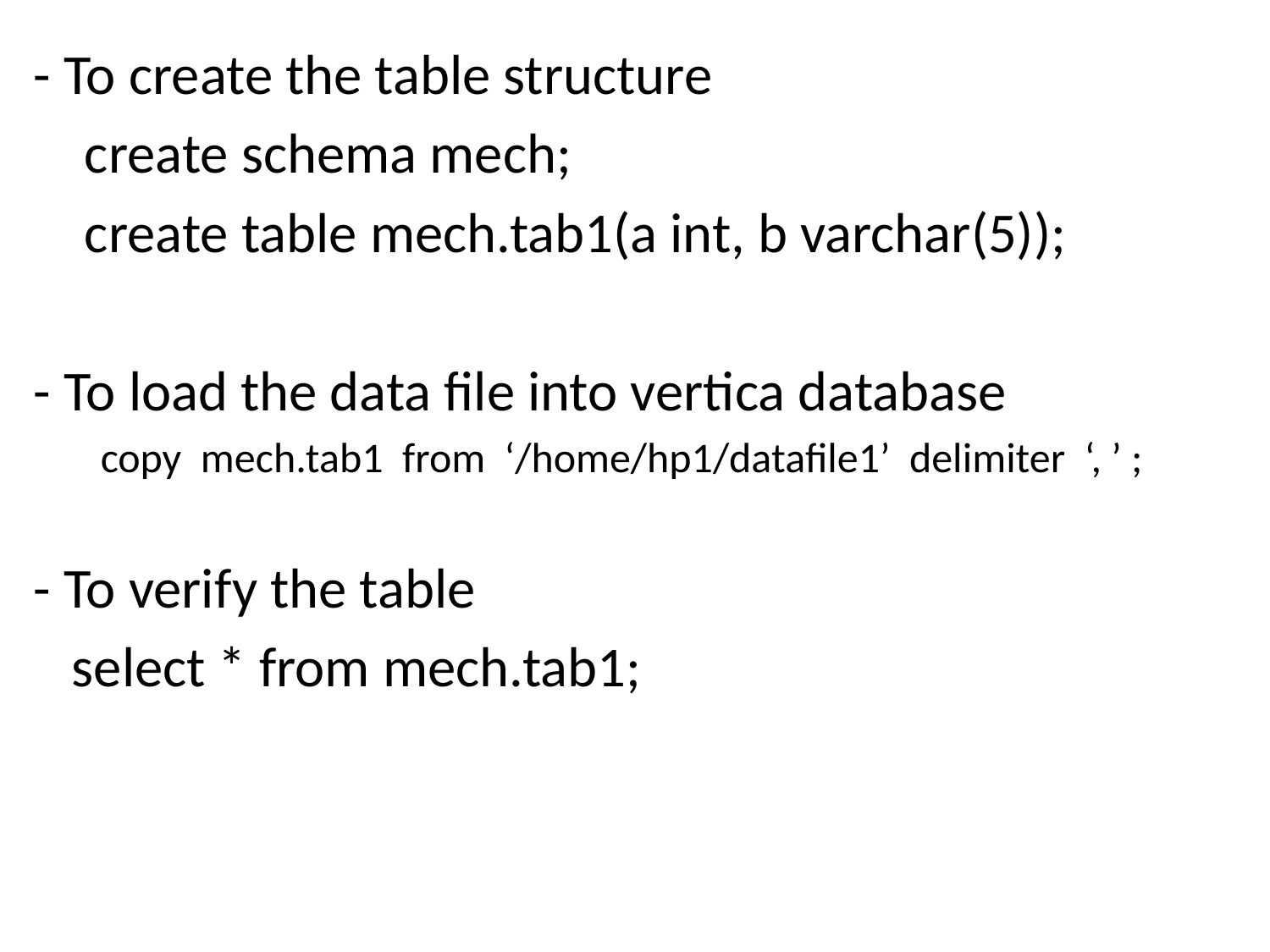

- To create the table structure
    create schema mech;
    create table mech.tab1(a int, b varchar(5));

- To load the data file into vertica database
       copy  mech.tab1  from  ‘/home/hp1/datafile1’  delimiter  ‘, ’ ;

- To verify the table
   select * from mech.tab1;